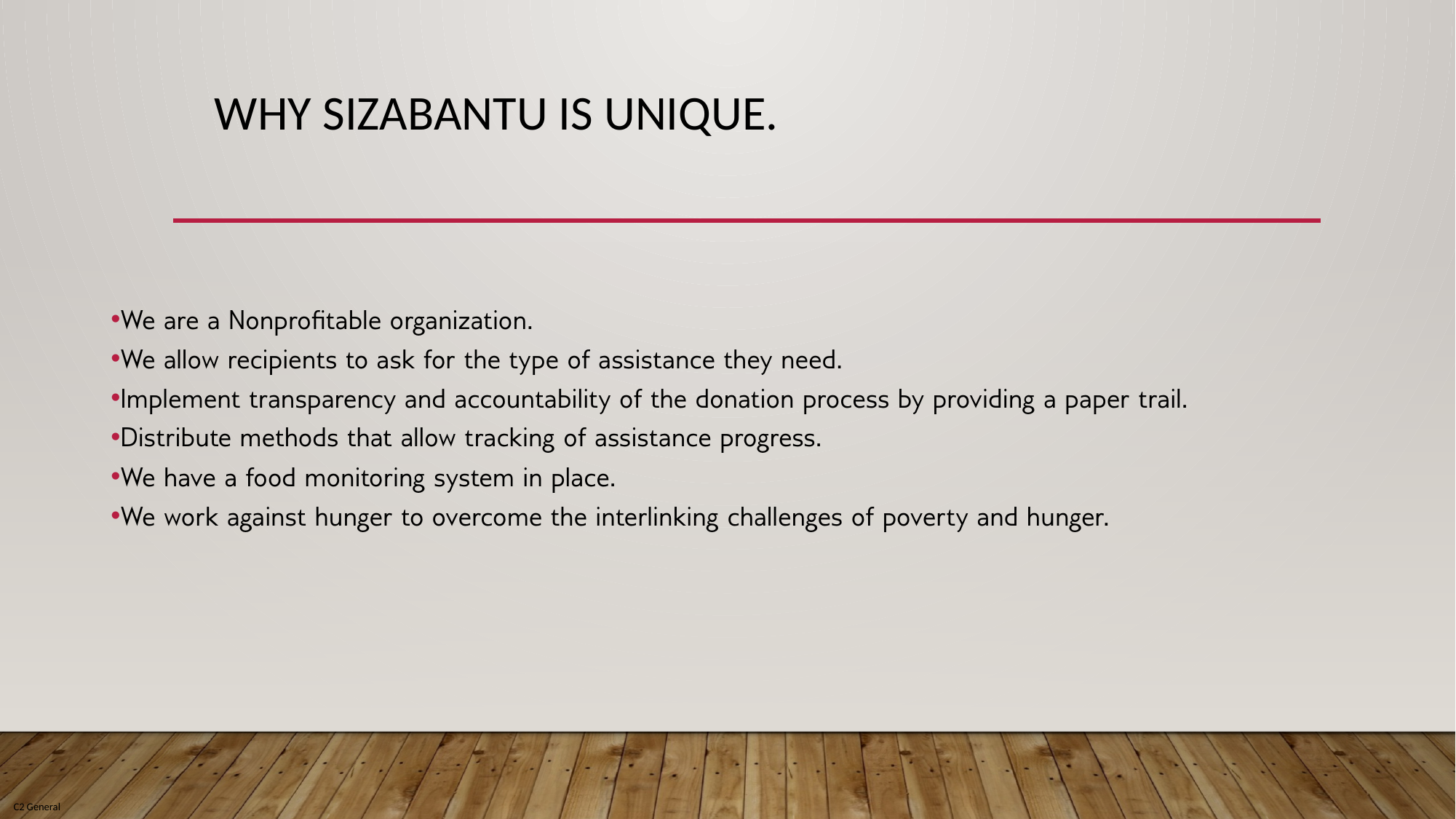

# Why Sizabantu is unique.

We are a Nonprofitable organization.
We allow recipients to ask for the type of assistance they need.
Implement transparency and accountability of the donation process by providing a paper trail.
Distribute methods that allow tracking of assistance progress.
We have a food monitoring system in place.
We work against hunger to overcome the interlinking challenges of poverty and hunger.